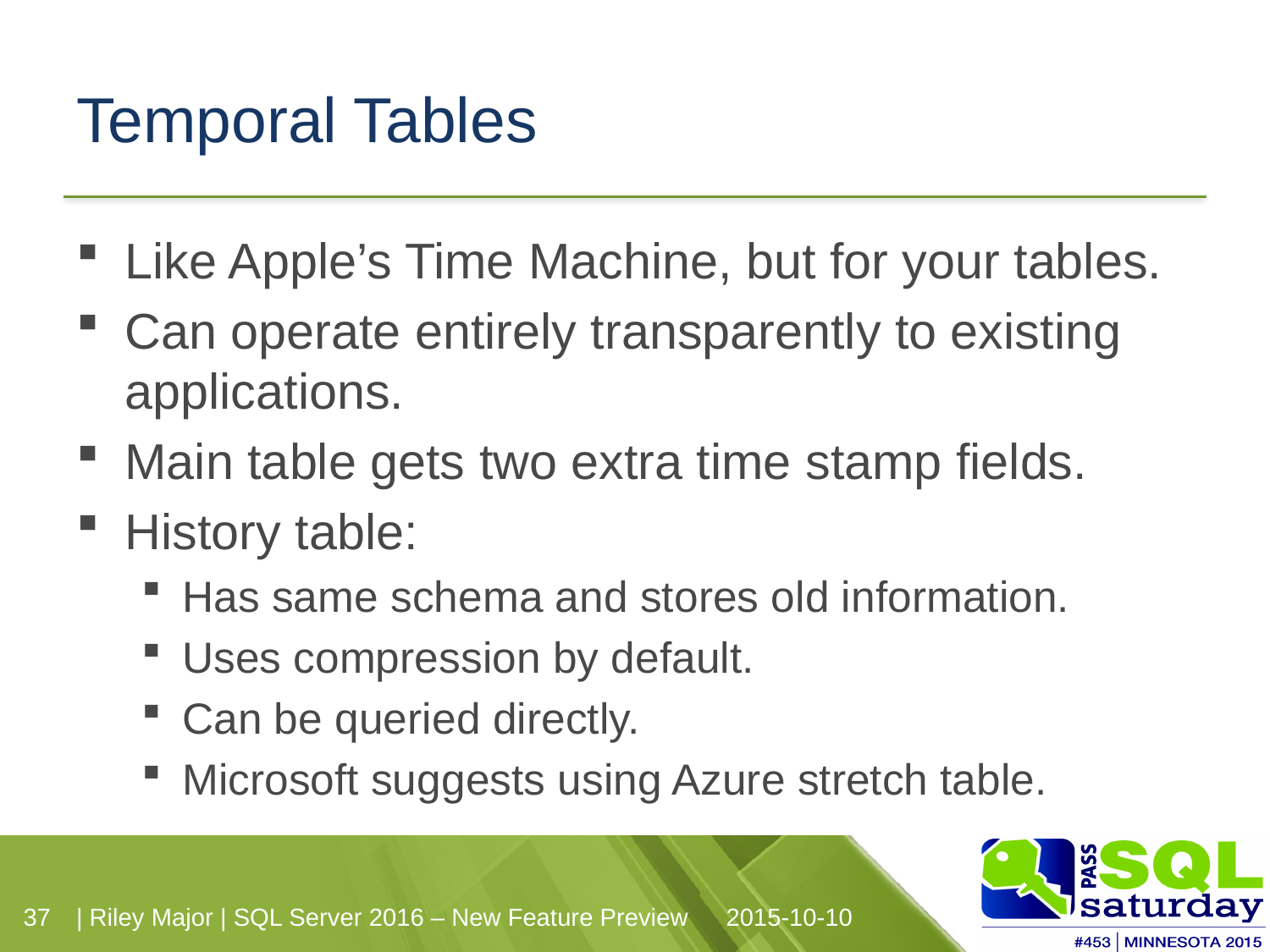

# Temporal Tables
Like Apple’s Time Machine, but for your tables.
Can operate entirely transparently to existing applications.
Main table gets two extra time stamp fields.
History table:
Has same schema and stores old information.
Uses compression by default.
Can be queried directly.
Microsoft suggests using Azure stretch table.
| Riley Major | SQL Server 2016 – New Feature Preview
2015-10-10
37